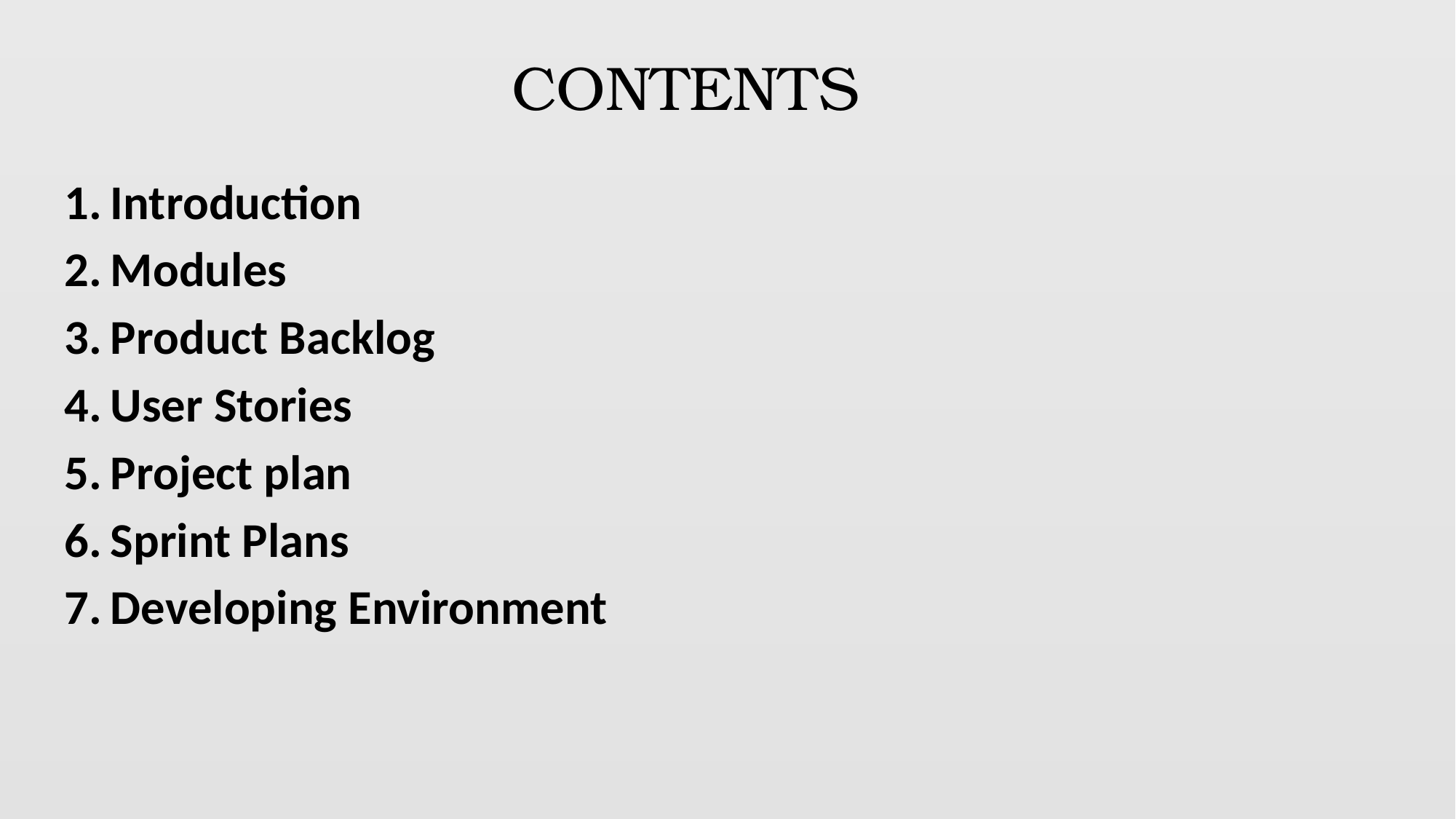

# CONTENTS
Introduction
Modules
Product Backlog
User Stories
Project plan
Sprint Plans
Developing Environment